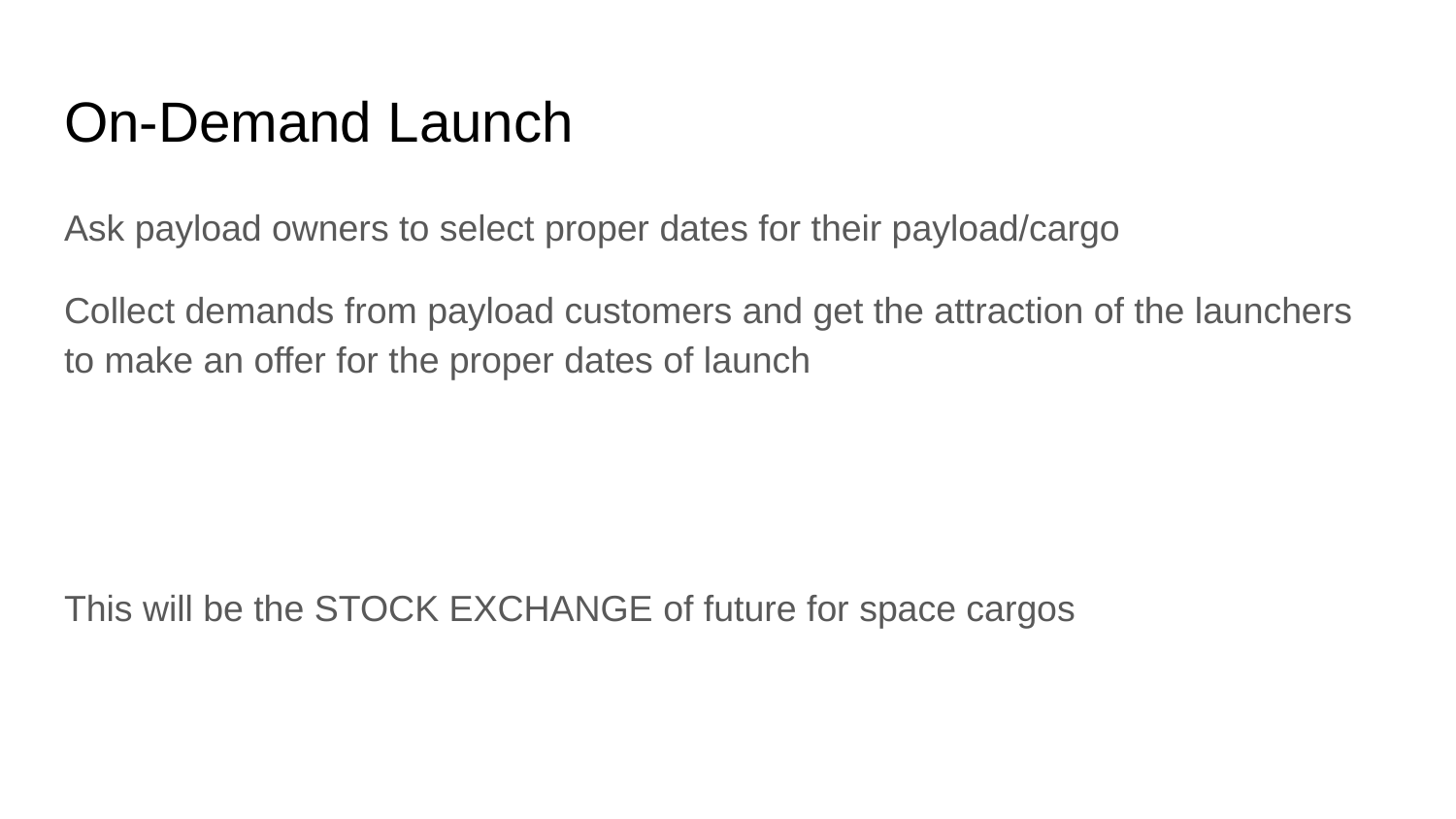

# On-Demand Launch
Ask payload owners to select proper dates for their payload/cargo
Collect demands from payload customers and get the attraction of the launchers to make an offer for the proper dates of launch

This will be the STOCK EXCHANGE of future for space cargos